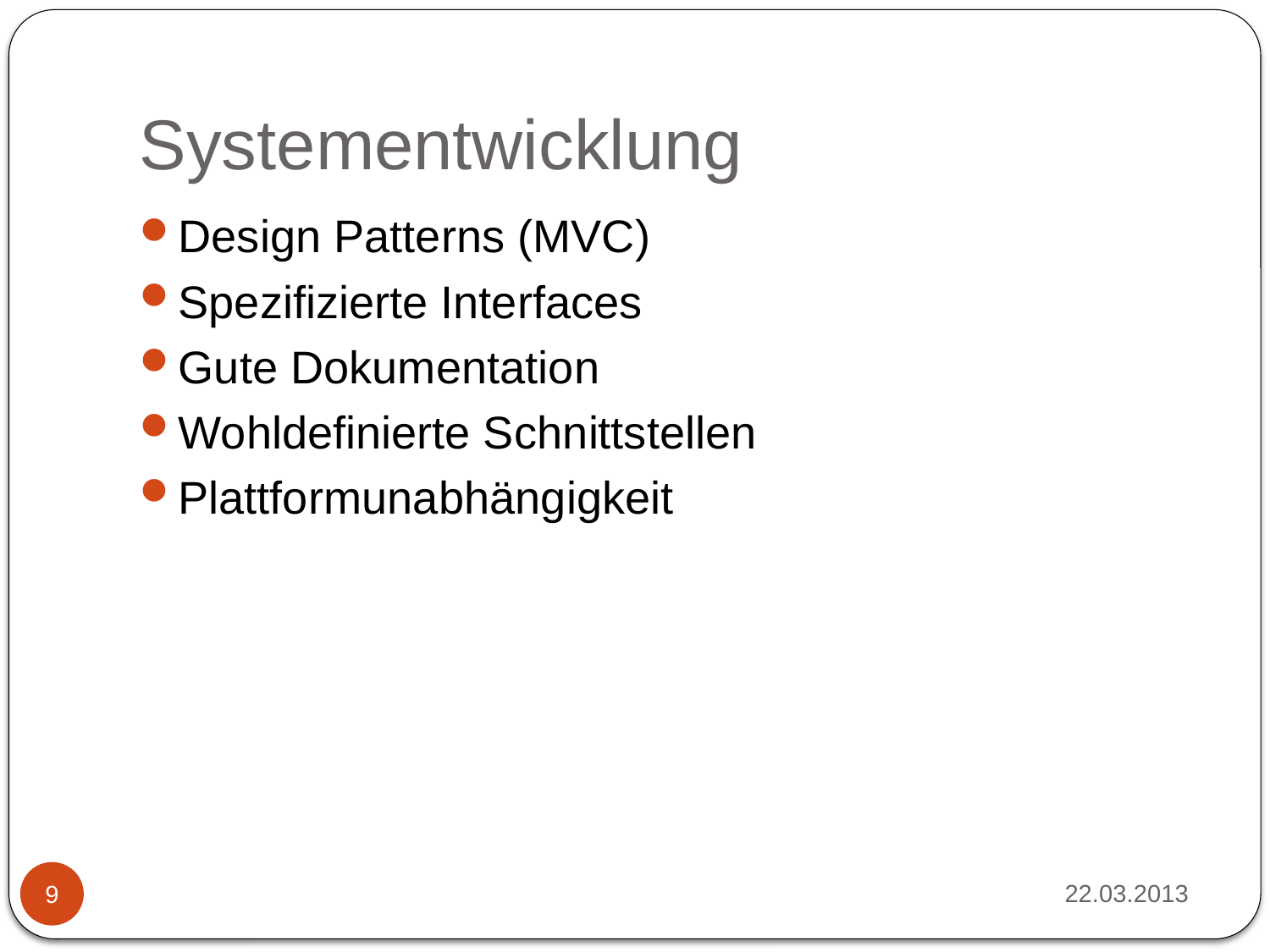

# Systementwicklung
Design Patterns (MVC)
Spezifizierte Interfaces
Gute Dokumentation
Wohldefinierte Schnittstellen
Plattformunabhängigkeit

22.03.2013
9